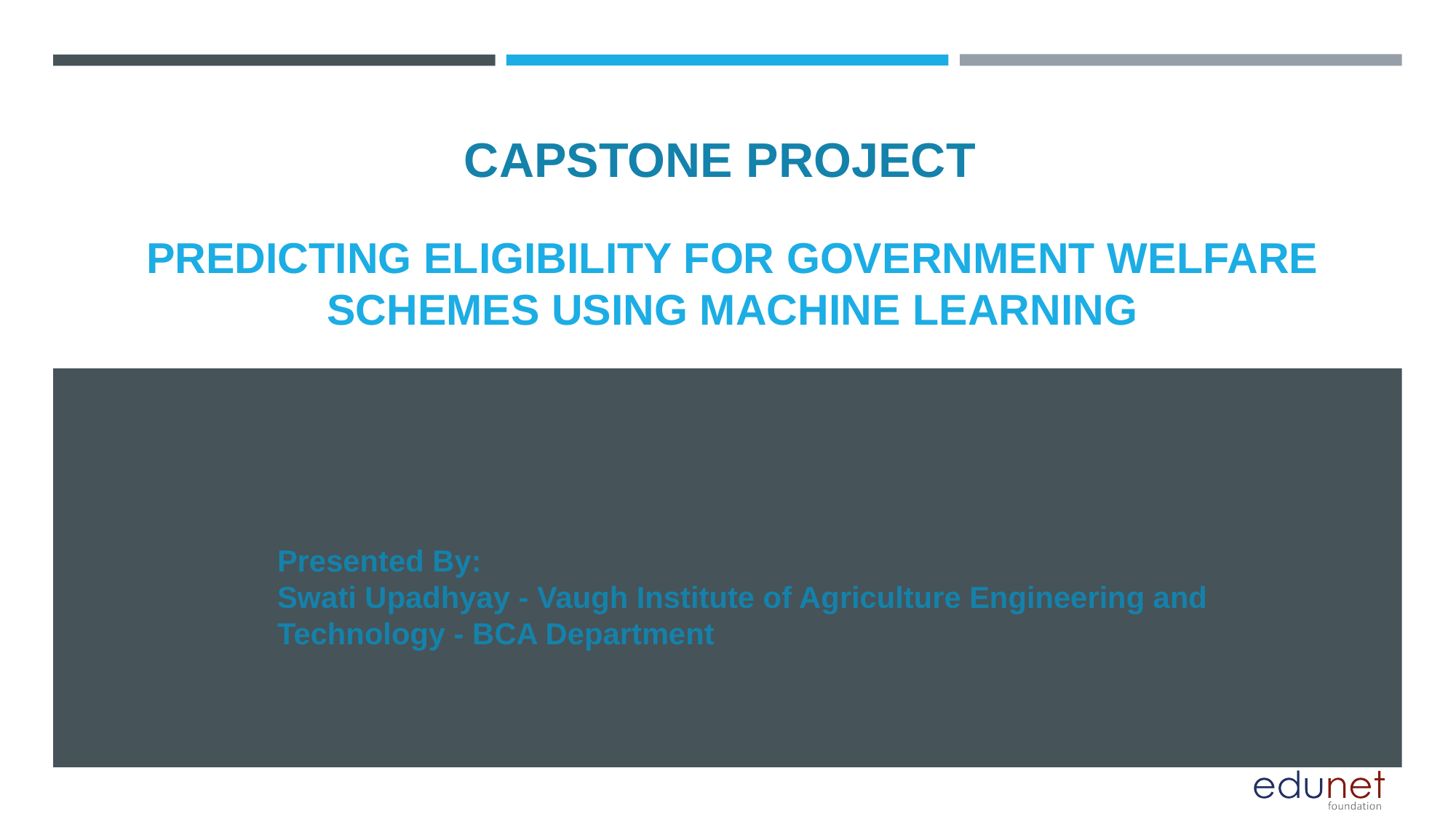

CAPSTONE PROJECT
# PREDICTING ELIGIBILITY FOR GOVERNMENT WELFARE SCHEMES USING MACHINE LEARNING
Presented By:
Swati Upadhyay - Vaugh Institute of Agriculture Engineering and Technology - BCA Department